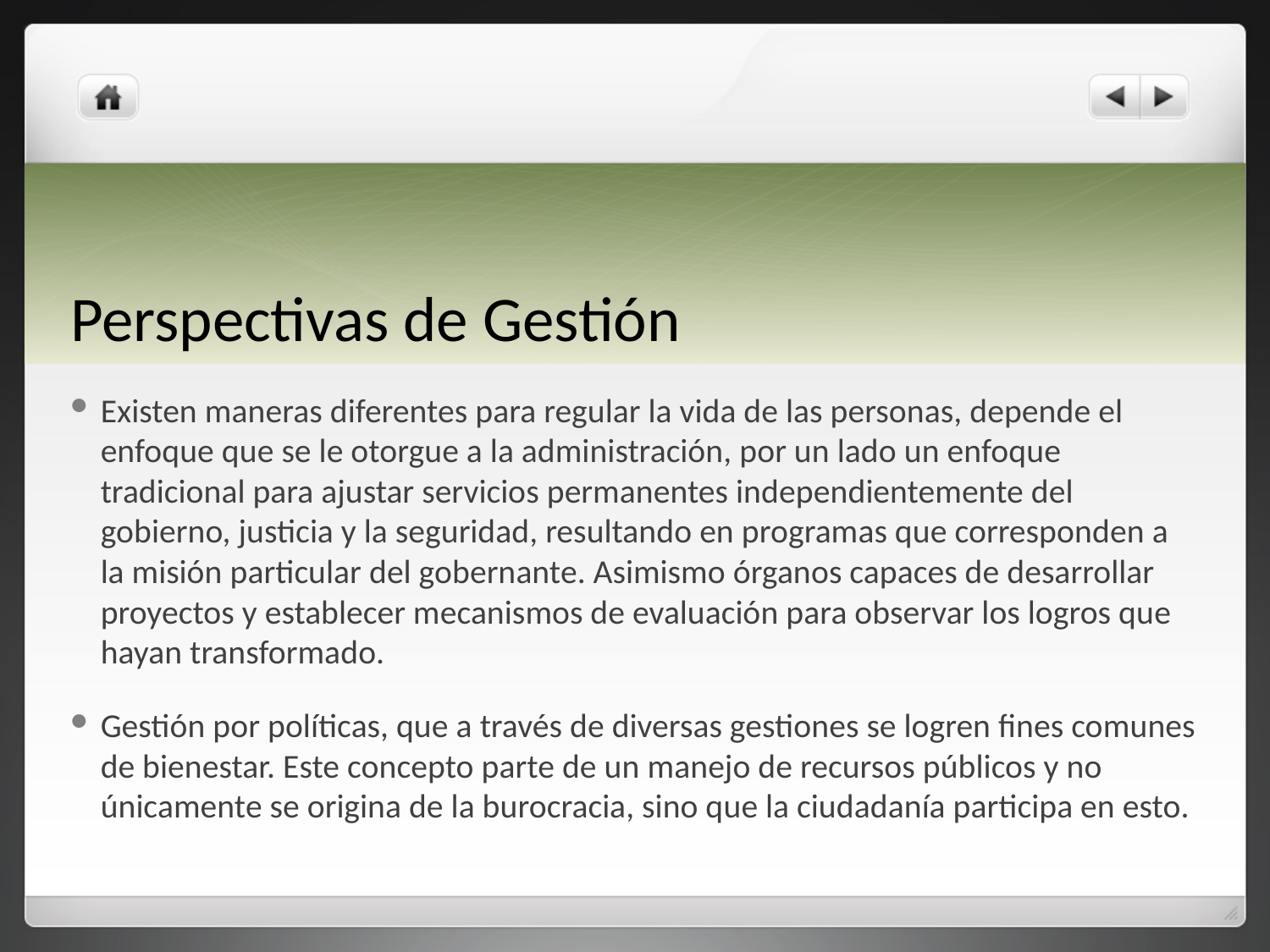

# Perspectivas de Gestión
Existen maneras diferentes para regular la vida de las personas, depende el enfoque que se le otorgue a la administración, por un lado un enfoque tradicional para ajustar servicios permanentes independientemente del gobierno, justicia y la seguridad, resultando en programas que corresponden a la misión particular del gobernante. Asimismo órganos capaces de desarrollar proyectos y establecer mecanismos de evaluación para observar los logros que hayan transformado.
Gestión por políticas, que a través de diversas gestiones se logren fines comunes de bienestar. Este concepto parte de un manejo de recursos públicos y no únicamente se origina de la burocracia, sino que la ciudadanía participa en esto.